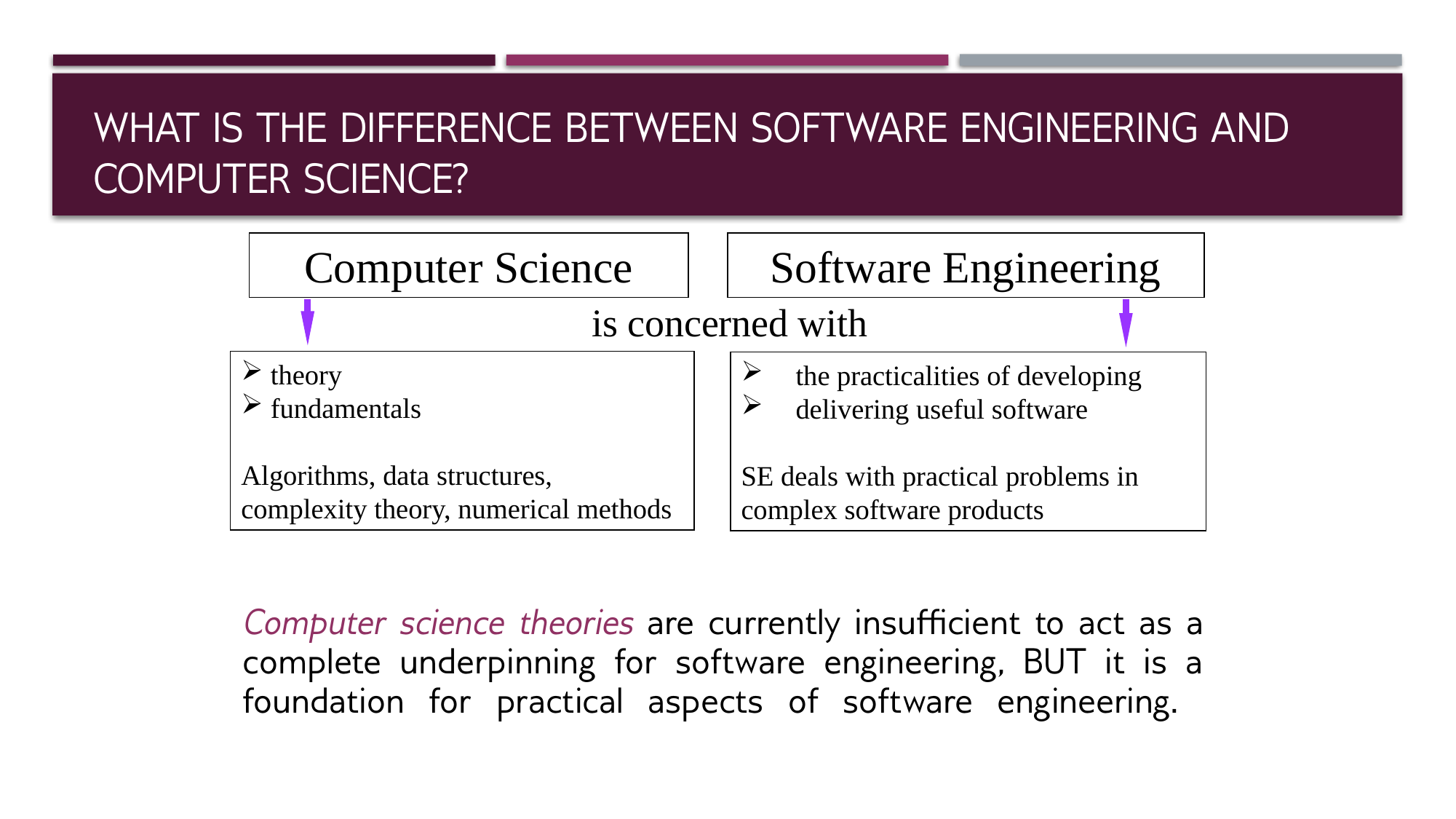

# What is the difference between software engineering and computer science?
Computer Science
Software Engineering

is concerned with

 theory
 fundamentals

Algorithms, data structures, complexity theory, numerical methods

the practicalities of developing
delivering useful software

SE deals with practical problems in
complex software products
Computer science theories are currently insufficient to act as a complete underpinning for software engineering, BUT it is a foundation for practical aspects of software engineering.